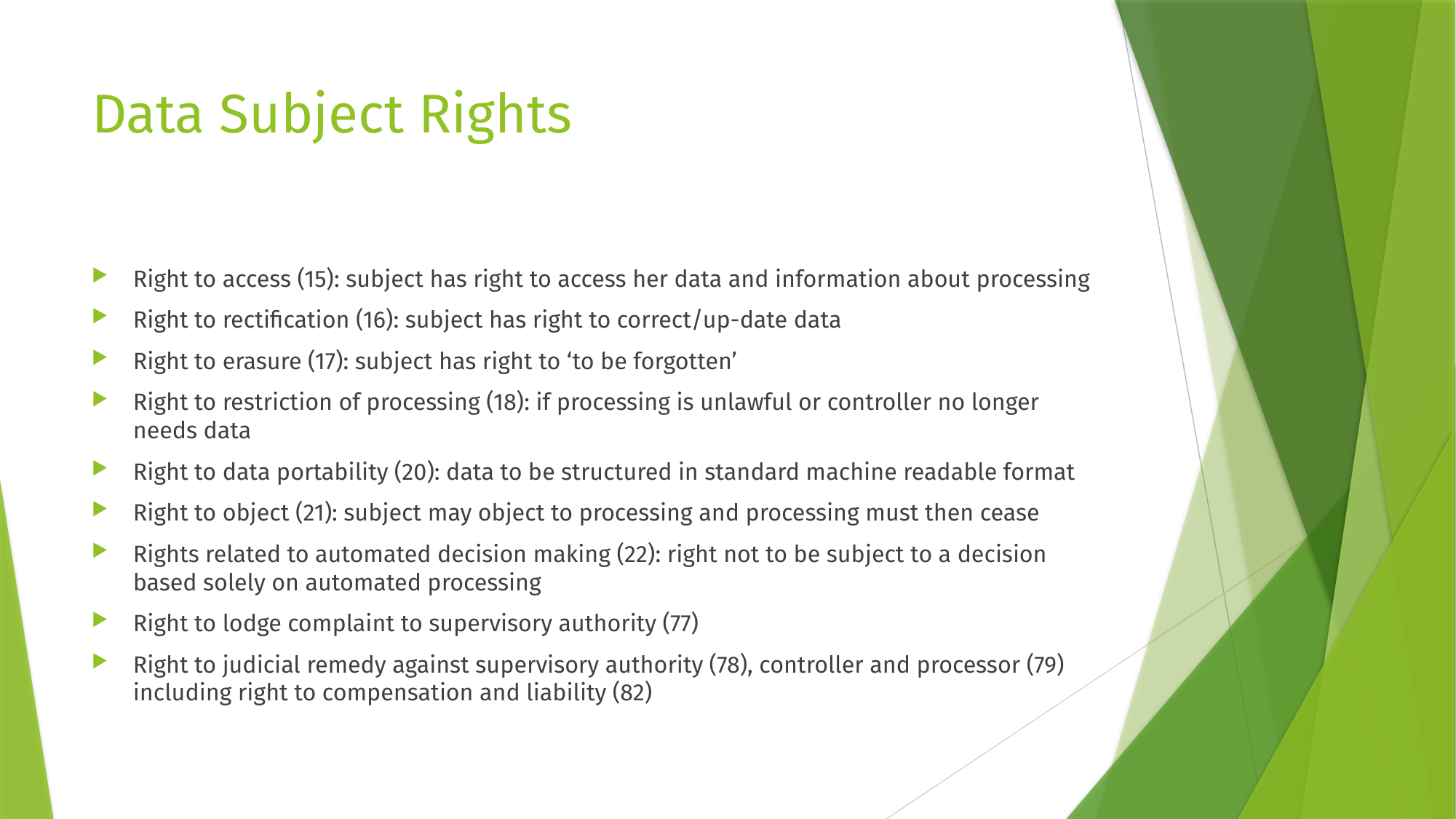

# Data Subject Rights
Right to access (15): subject has right to access her data and information about processing
Right to rectification (16): subject has right to correct/up-date data
Right to erasure (17): subject has right to ‘to be forgotten’
Right to restriction of processing (18): if processing is unlawful or controller no longer needs data
Right to data portability (20): data to be structured in standard machine readable format
Right to object (21): subject may object to processing and processing must then cease
Rights related to automated decision making (22): right not to be subject to a decision based solely on automated processing
Right to lodge complaint to supervisory authority (77)
Right to judicial remedy against supervisory authority (78), controller and processor (79) including right to compensation and liability (82)